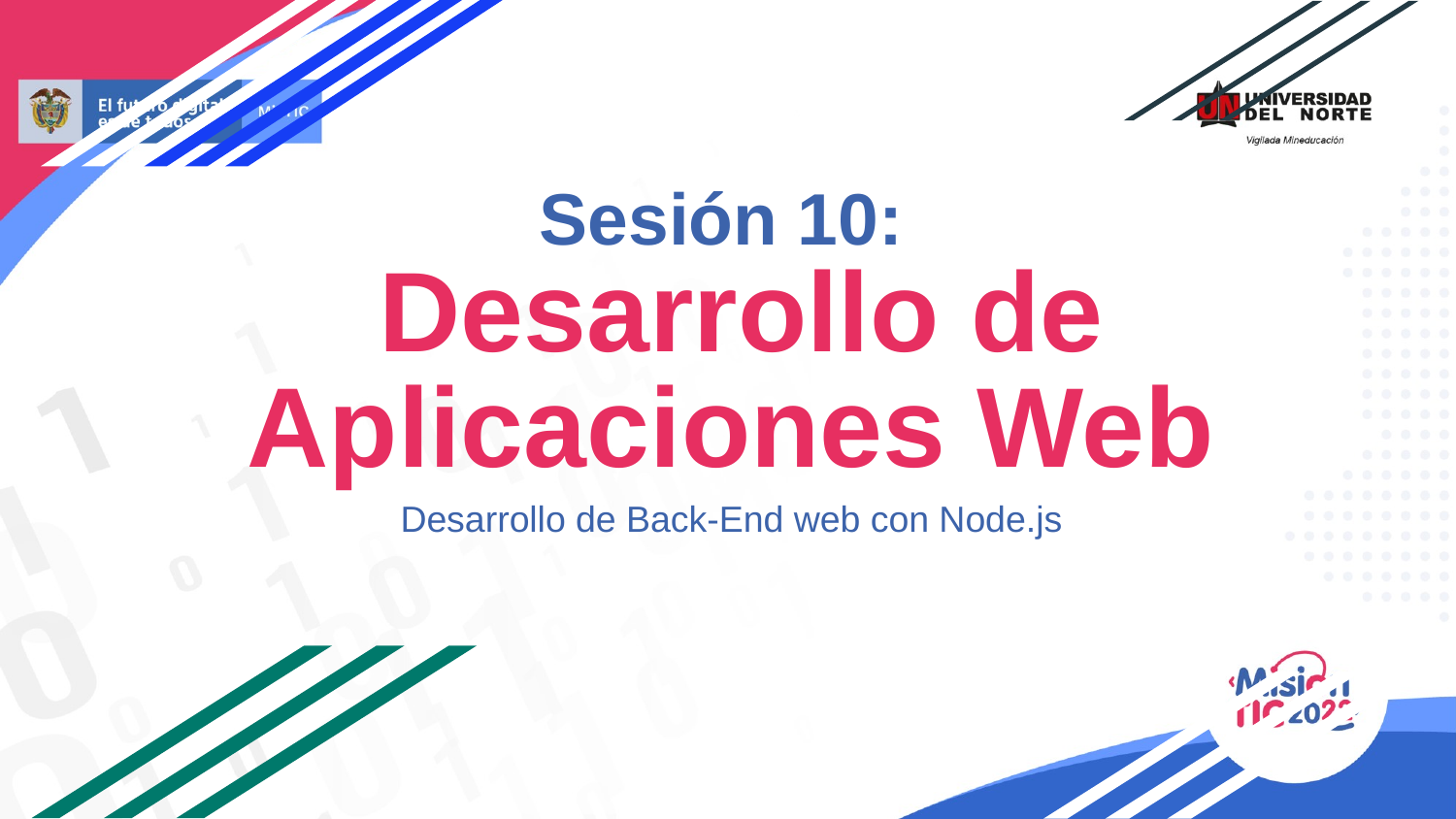

# Sesión 10:
 Desarrollo de Aplicaciones Web
Desarrollo de Back-End web con Node.js